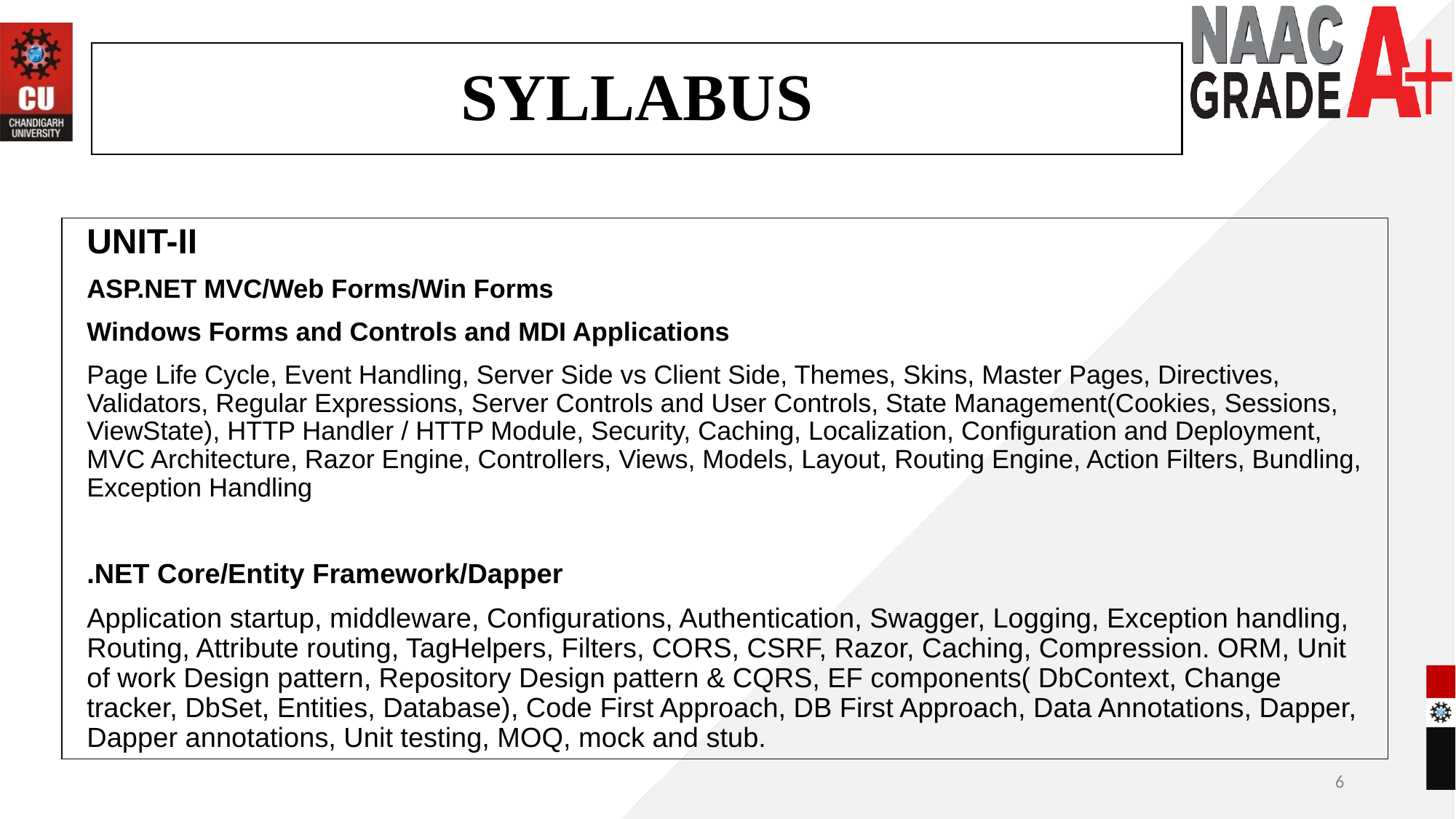

# SYLLABUS
					UNIT-II
ASP.NET MVC/Web Forms/Win Forms
Windows Forms and Controls and MDI Applications
Page Life Cycle, Event Handling, Server Side vs Client Side, Themes, Skins, Master Pages, Directives, Validators, Regular Expressions, Server Controls and User Controls, State Management(Cookies, Sessions, ViewState), HTTP Handler / HTTP Module, Security, Caching, Localization, Configuration and Deployment, MVC Architecture, Razor Engine, Controllers, Views, Models, Layout, Routing Engine, Action Filters, Bundling, Exception Handling

.NET Core/Entity Framework/Dapper
Application startup, middleware, Configurations, Authentication, Swagger, Logging, Exception handling, Routing, Attribute routing, TagHelpers, Filters, CORS, CSRF, Razor, Caching, Compression. ORM, Unit of work Design pattern, Repository Design pattern & CQRS, EF components( DbContext, Change tracker, DbSet, Entities, Database), Code First Approach, DB First Approach, Data Annotations, Dapper,  Dapper annotations, Unit testing, MOQ, mock and stub.

6